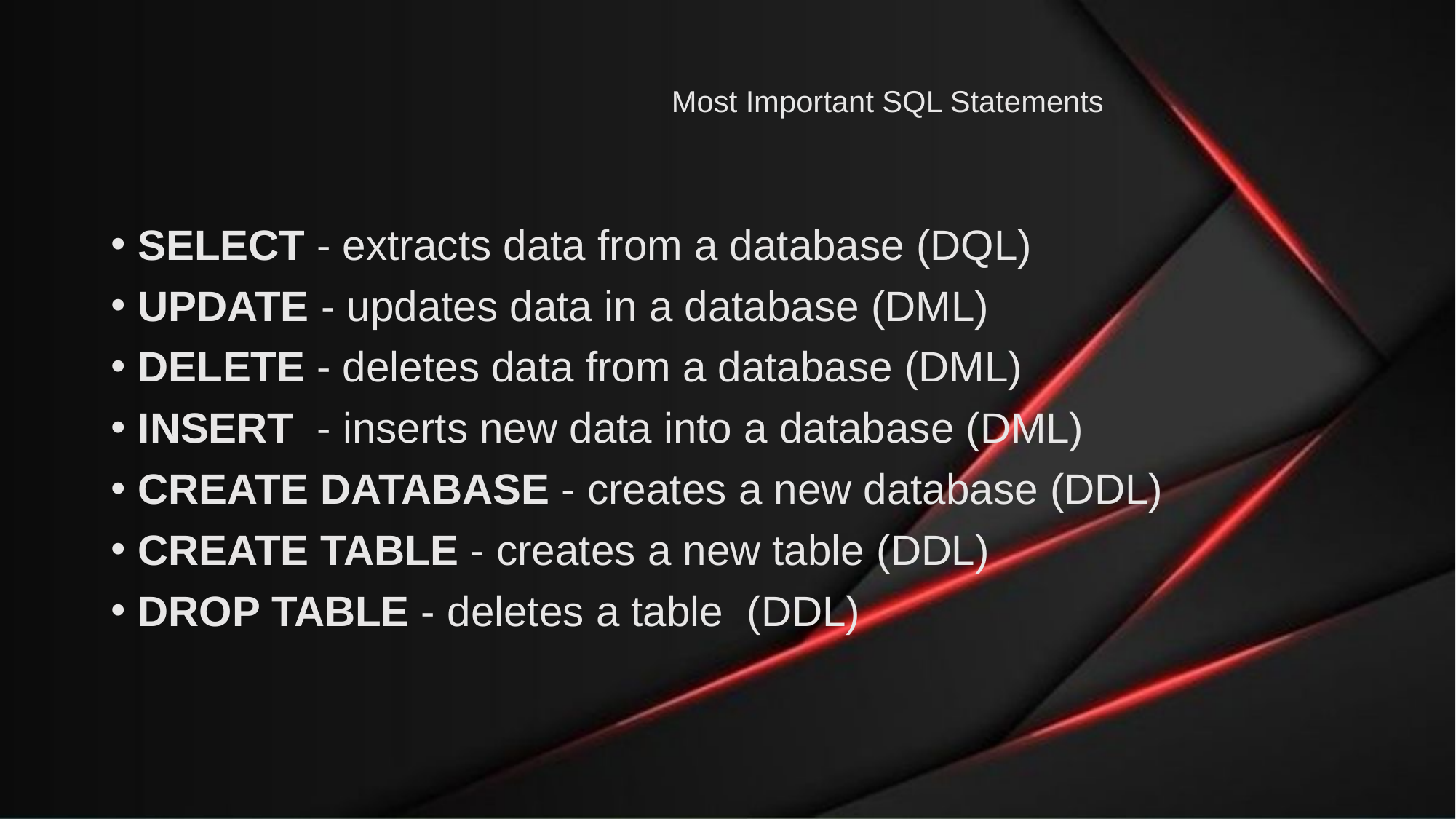

# Most Important SQL Statements
SELECT - extracts data from a database (DQL)
UPDATE - updates data in a database (DML)
DELETE - deletes data from a database (DML)
INSERT  - inserts new data into a database (DML)
CREATE DATABASE - creates a new database (DDL)
CREATE TABLE - creates a new table (DDL)
DROP TABLE - deletes a table  (DDL)